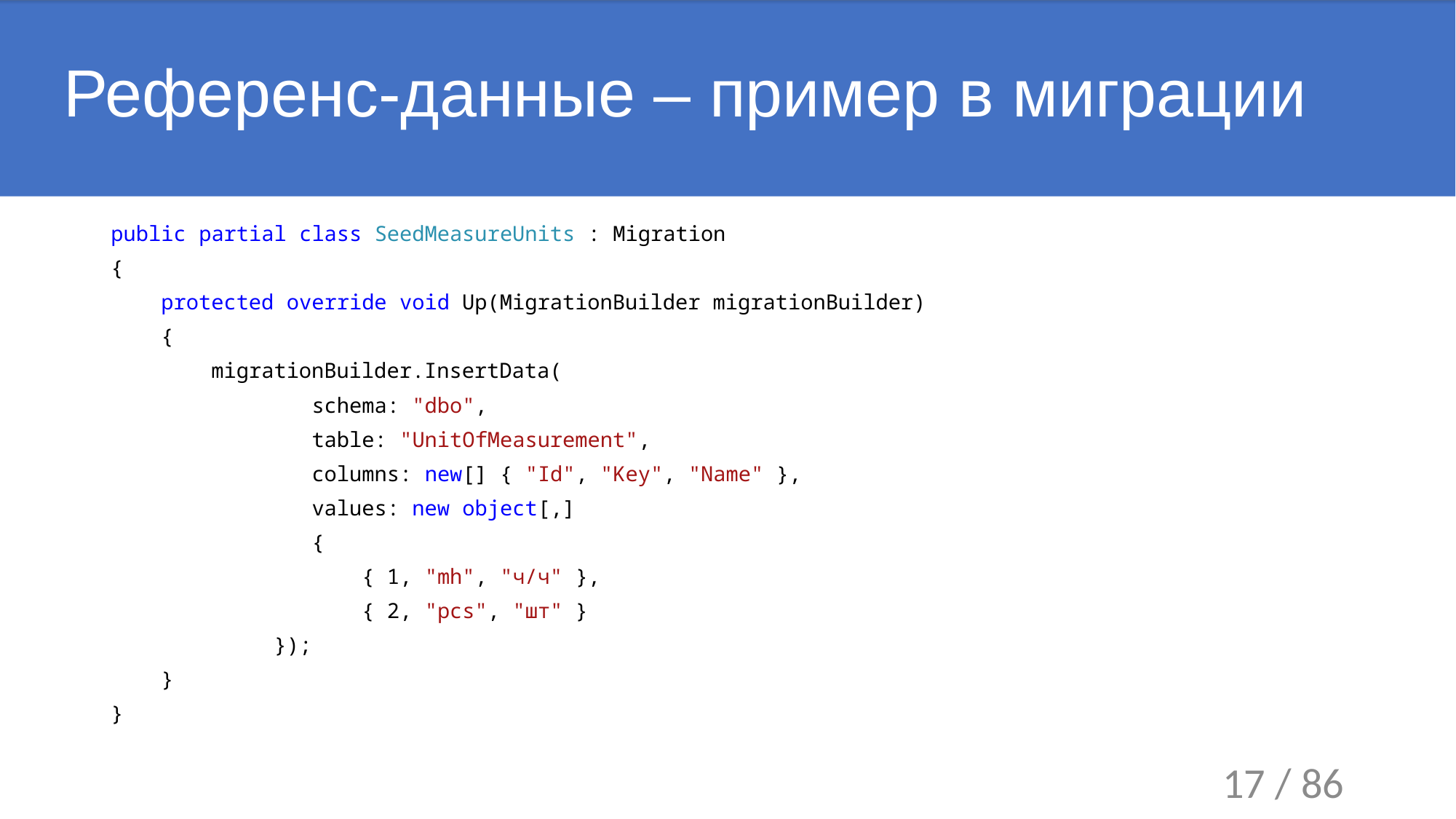

# Референс-данные – пример в миграции
public partial class SeedMeasureUnits : Migration
{
    protected override void Up(MigrationBuilder migrationBuilder)
    {
        migrationBuilder.InsertData(
                schema: "dbo",
                table: "UnitOfMeasurement",
                columns: new[] { "Id", "Key", "Name" },
                values: new object[,]
                {
                    { 1, "mh", "ч/ч" },
                    { 2, "pcs", "шт" }
             });
    }
}
17